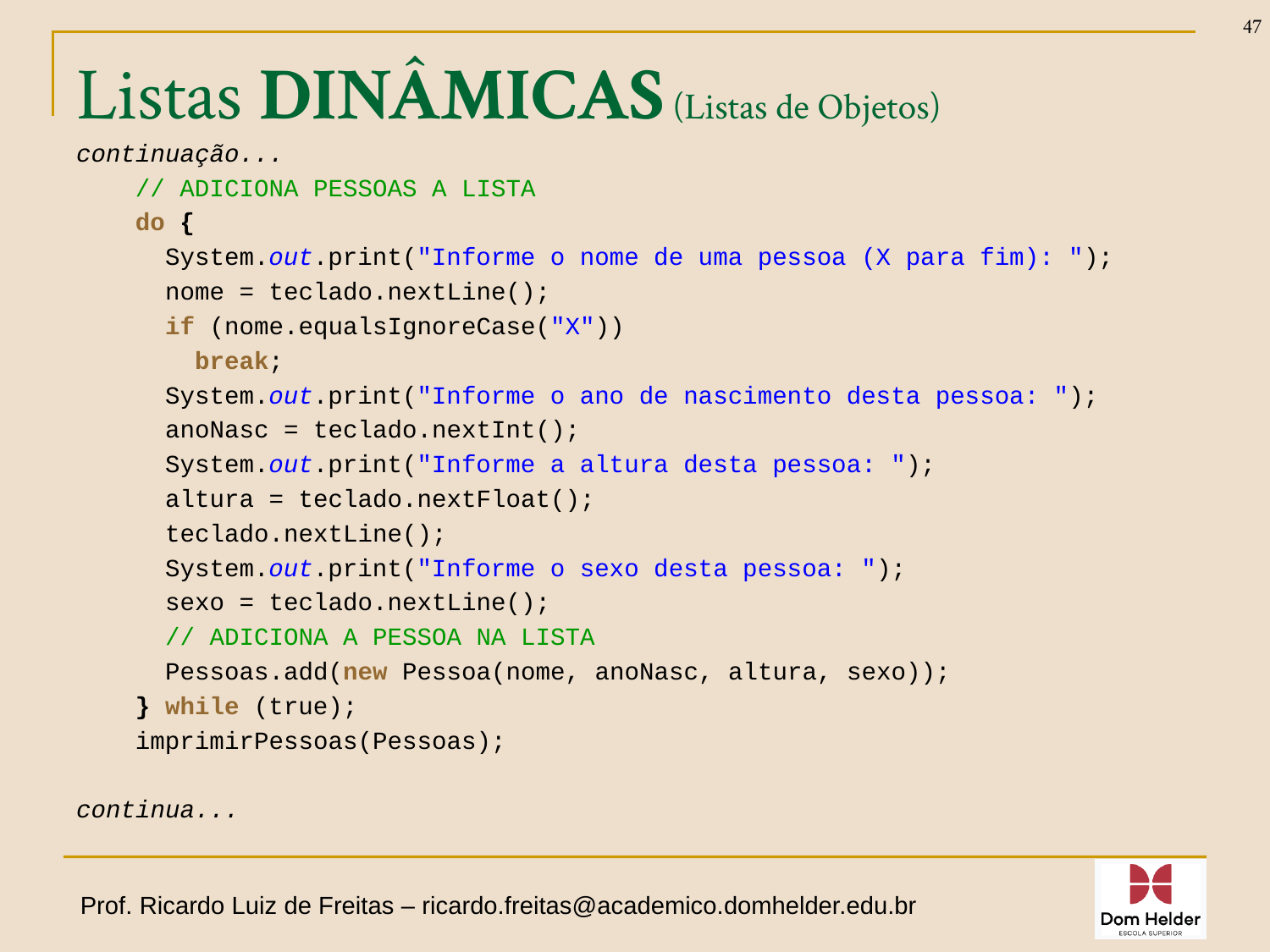

47
# Listas DINÂMICAS (Listas de Objetos)
continuação...
    // ADICIONA PESSOAS A LISTA
    do {
      System.out.print("Informe o nome de uma pessoa (X para fim): ");
      nome = teclado.nextLine();
      if (nome.equalsIgnoreCase("X"))
        break;
      System.out.print("Informe o ano de nascimento desta pessoa: ");
      anoNasc = teclado.nextInt();
      System.out.print("Informe a altura desta pessoa: ");
      altura = teclado.nextFloat();
      teclado.nextLine();
      System.out.print("Informe o sexo desta pessoa: ");
      sexo = teclado.nextLine();
      // ADICIONA A PESSOA NA LISTA
      Pessoas.add(new Pessoa(nome, anoNasc, altura, sexo));
    } while (true);
    imprimirPessoas(Pessoas);

continua...